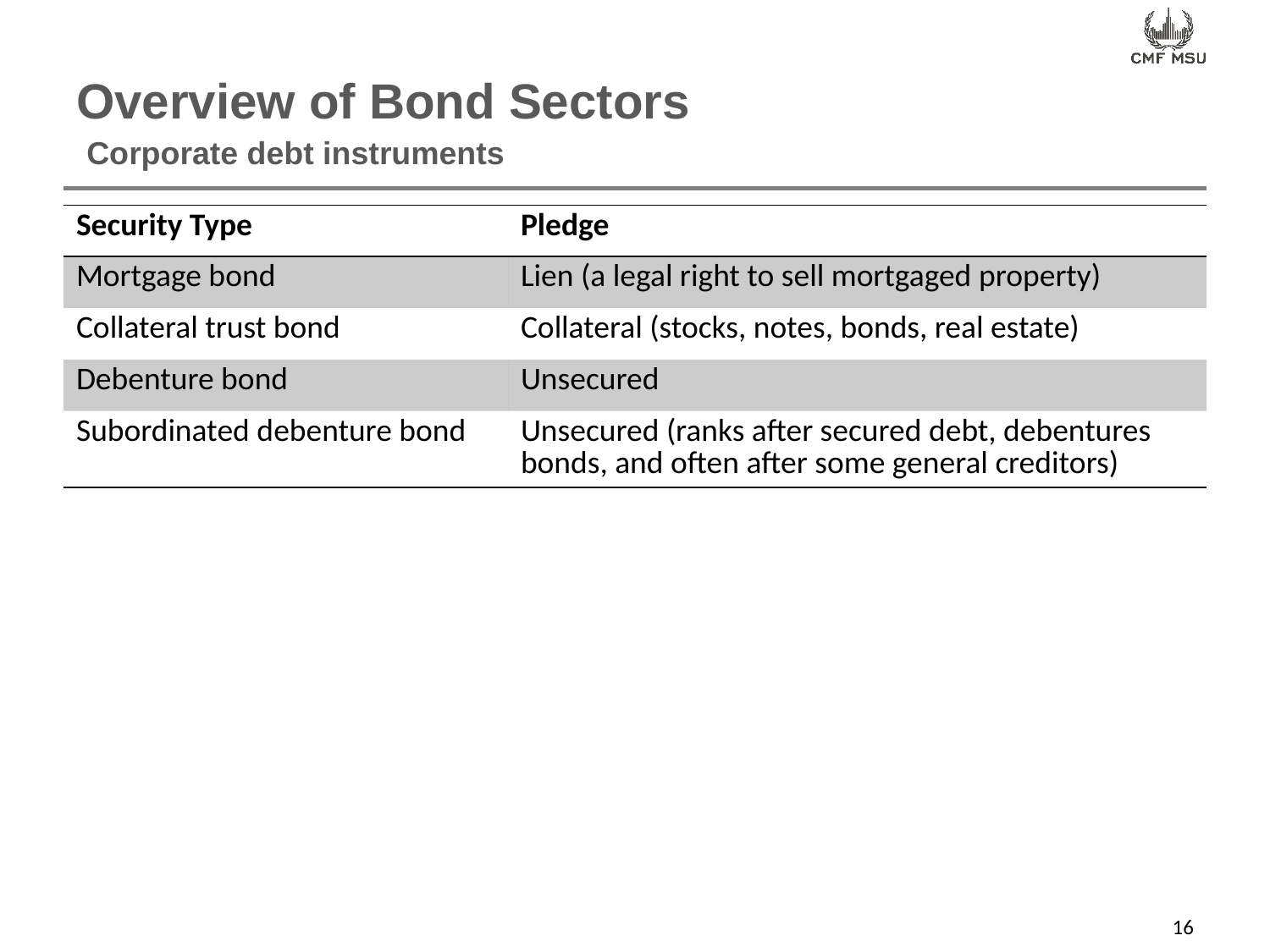

# Overview of Bond Sectors
Corporate debt instruments
| Security Type | Pledge |
| --- | --- |
| Mortgage bond | Lien (a legal right to sell mortgaged property) |
| Collateral trust bond | Collateral (stocks, notes, bonds, real estate) |
| Debenture bond | Unsecured |
| Subordinated debenture bond | Unsecured (ranks after secured debt, debentures bonds, and often after some general creditors) |
16